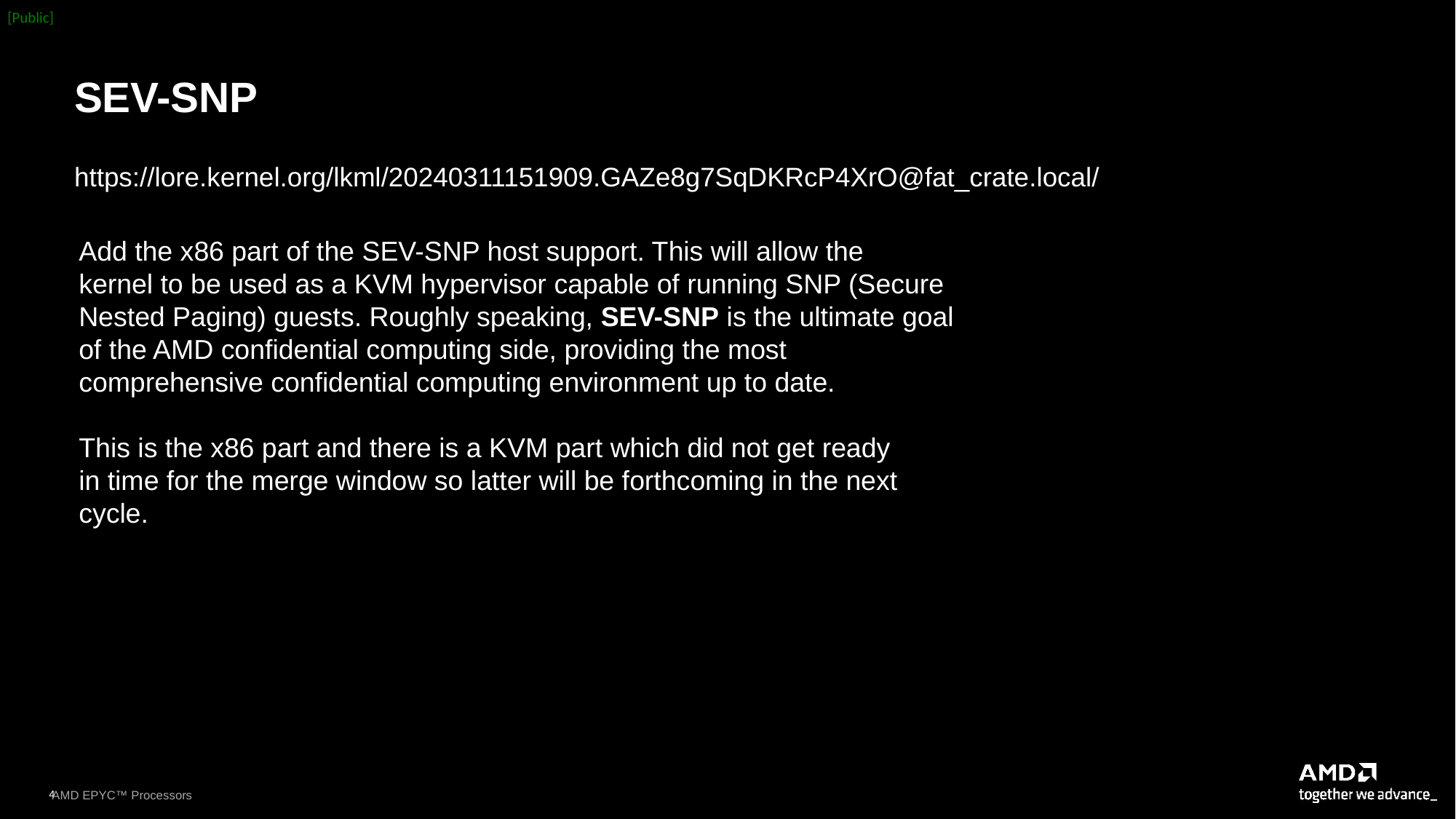

SEV-SNP
https://lore.kernel.org/lkml/20240311151909.GAZe8g7SqDKRcP4XrO@fat_crate.local/
  Add the x86 part of the SEV-SNP host support. This will allow the
  kernel to be used as a KVM hypervisor capable of running SNP (Secure
  Nested Paging) guests. Roughly speaking, SEV-SNP is the ultimate goal
  of the AMD confidential computing side, providing the most
  comprehensive confidential computing environment up to date.

  This is the x86 part and there is a KVM part which did not get ready
  in time for the merge window so latter will be forthcoming in the next
  cycle.